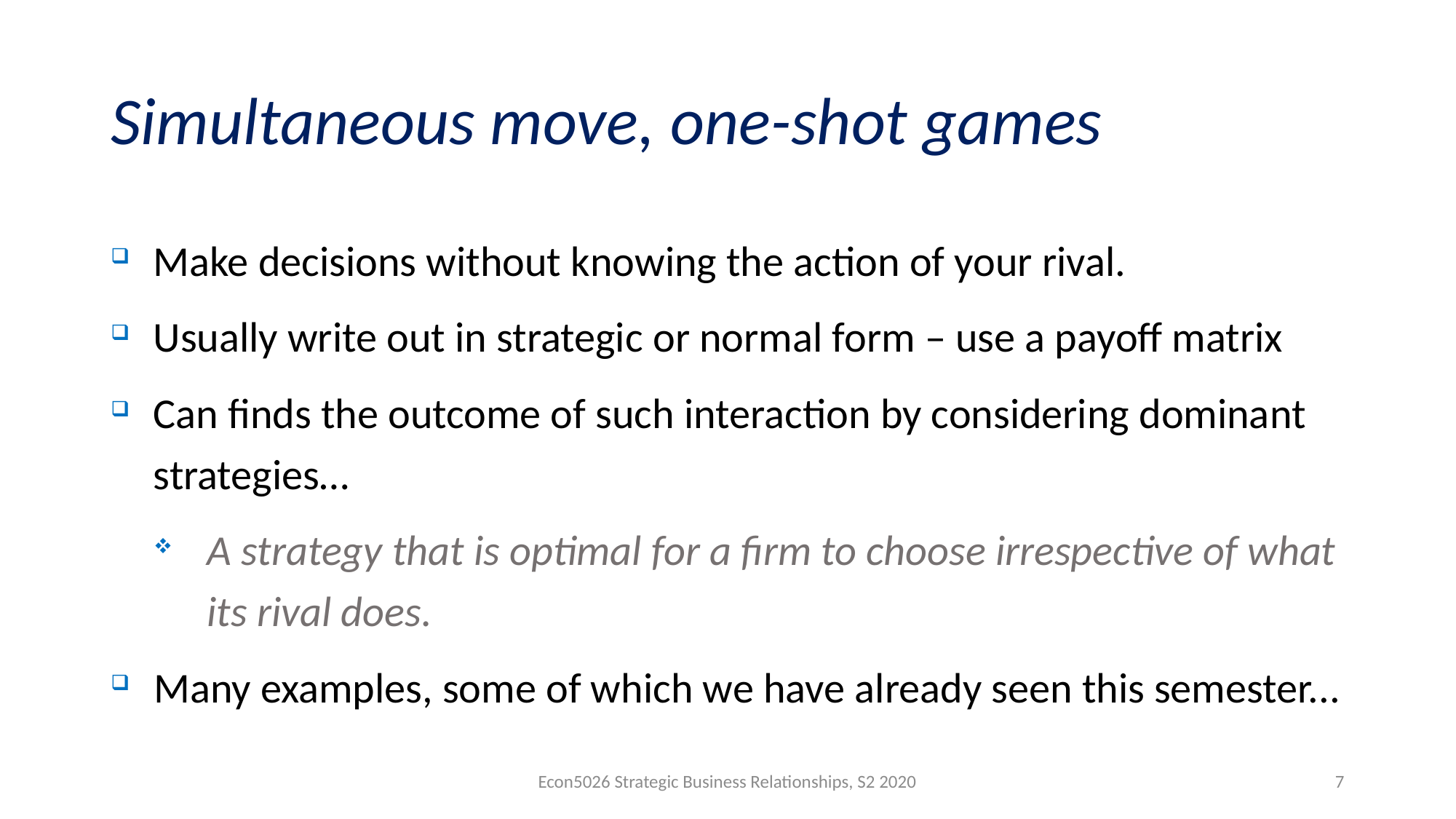

# Simultaneous move, one-shot games
Make decisions without knowing the action of your rival.
Usually write out in strategic or normal form – use a payoff matrix
Can finds the outcome of such interaction by considering dominant strategies…
A strategy that is optimal for a firm to choose irrespective of what its rival does.
Many examples, some of which we have already seen this semester...

Econ5026 Strategic Business Relationships, S2 2020
7